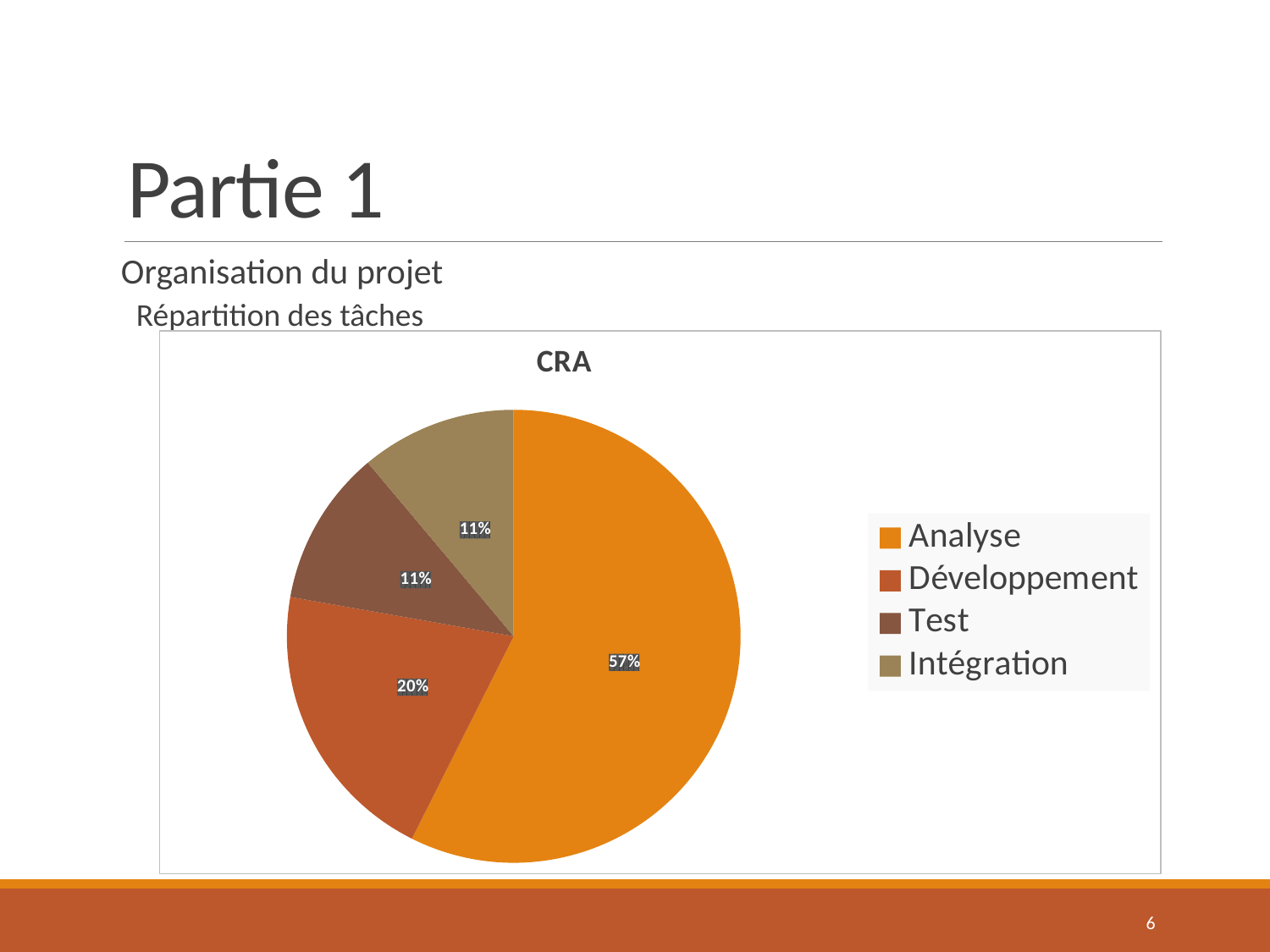

# Partie 1
Organisation du projet
Répartition des tâches

### Chart: CRA

| Category |  |
|---|---|
| Analyse | 62.0 |
| Développement | 22.0 |
| Test | 12.0 |
| Intégration | 12.0 |
6